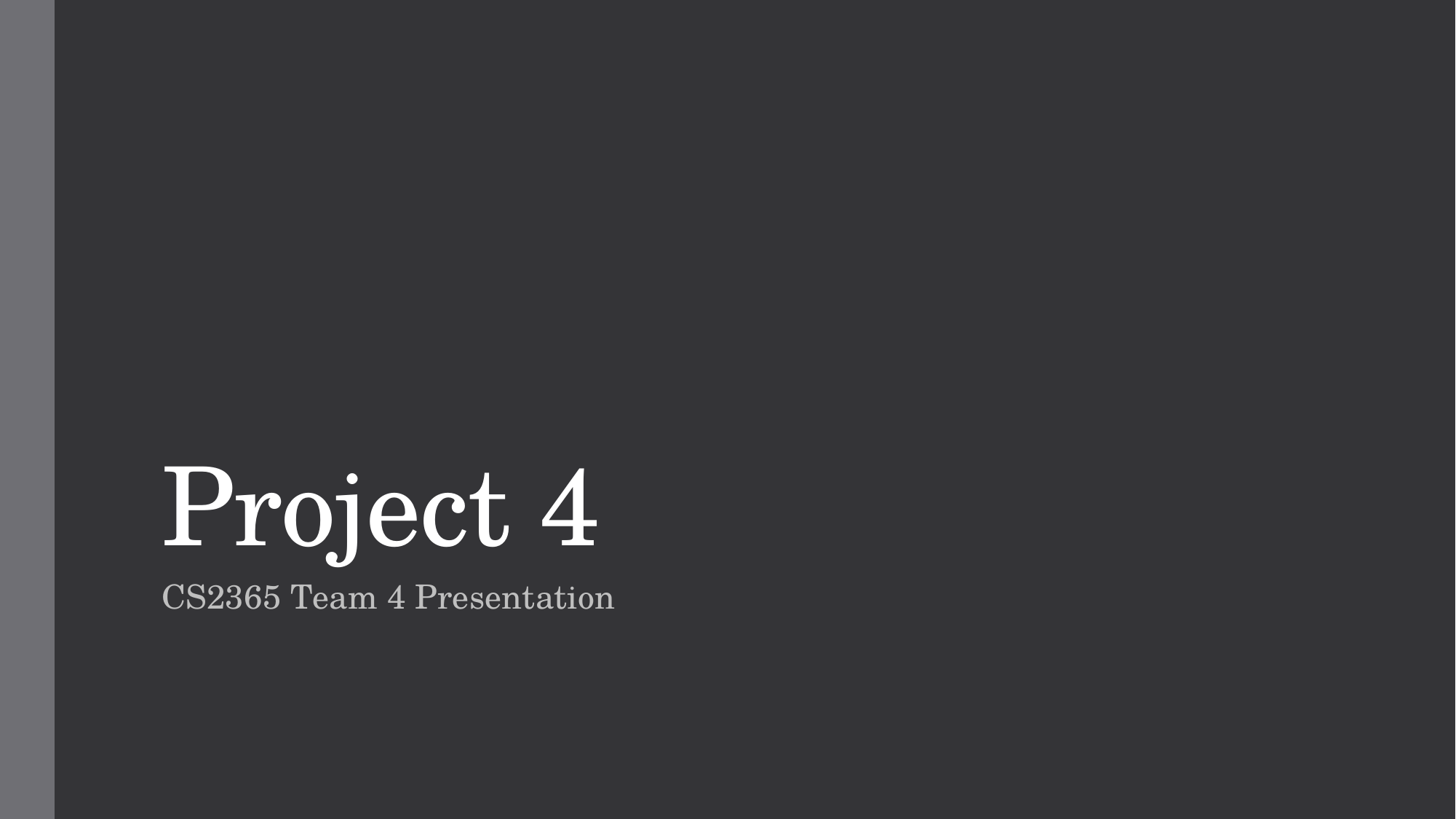

# Project 4
CS2365 Team 4 Presentation